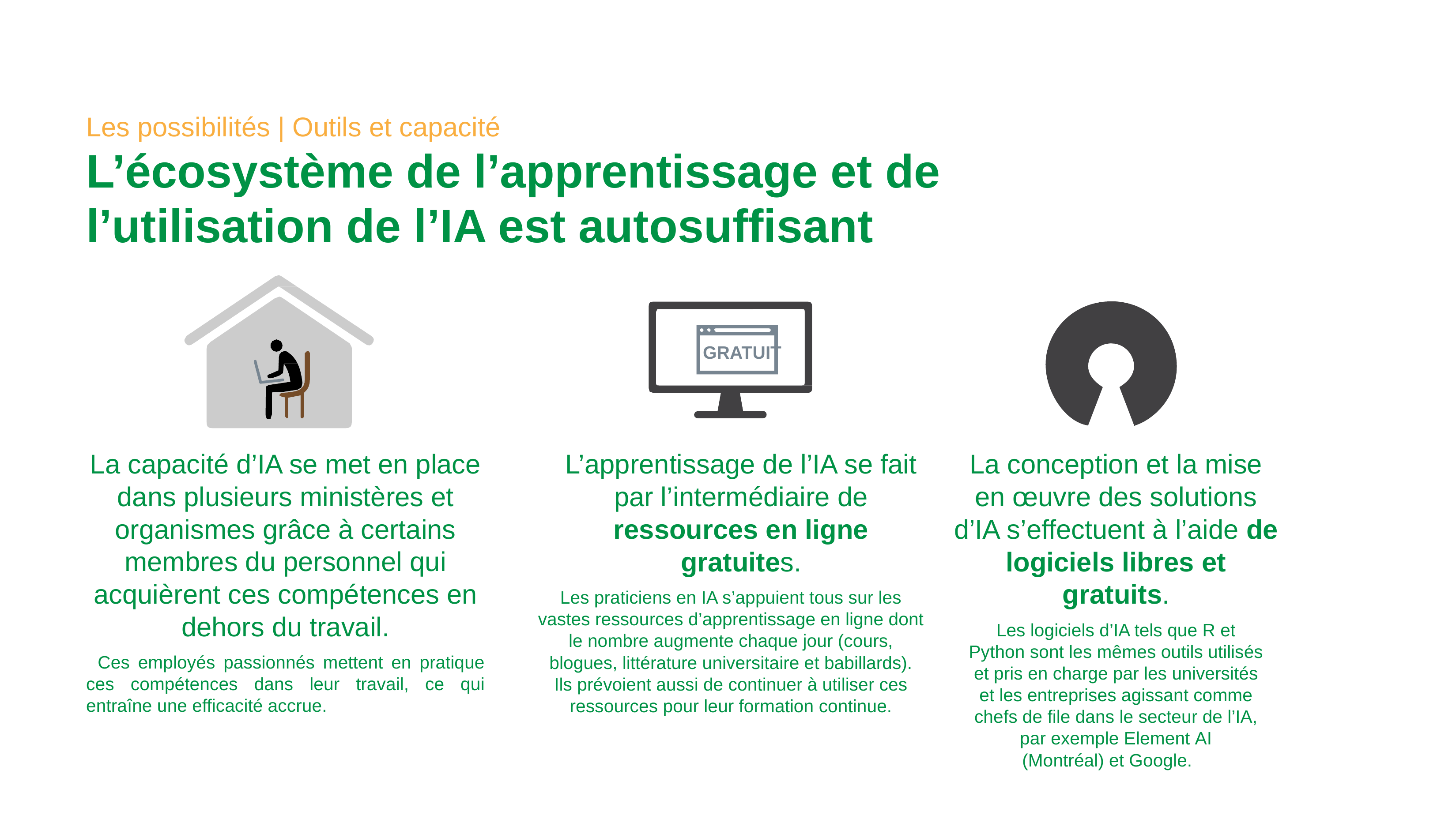

# Les possibilités | Outils et capacité
L’écosystème de l’apprentissage et de l’utilisation de l’IA est autosuffisant

GRATUIT
La capacité d’IA se met en place dans plusieurs ministères et organismes grâce à certains membres du personnel qui acquièrent ces compétences en dehors du travail.
Ces employés passionnés mettent en pratique ces compétences dans leur travail, ce qui entraîne une efficacité accrue.
L’apprentissage de l’IA se fait par l’intermédiaire de ressources en ligne gratuites.
Les praticiens en IA s’appuient tous sur les vastes ressources d’apprentissage en ligne dont le nombre augmente chaque jour (cours, blogues, littérature universitaire et babillards).
Ils prévoient aussi de continuer à utiliser ces ressources pour leur formation continue.
La conception et la mise en œuvre des solutions d’IA s’effectuent à l’aide de logiciels libres et gratuits.
Les logiciels d’IA tels que R et Python sont les mêmes outils utilisés et pris en charge par les universités et les entreprises agissant comme chefs de file dans le secteur de l’IA, par exemple Element AI
(Montréal) et Google.
8